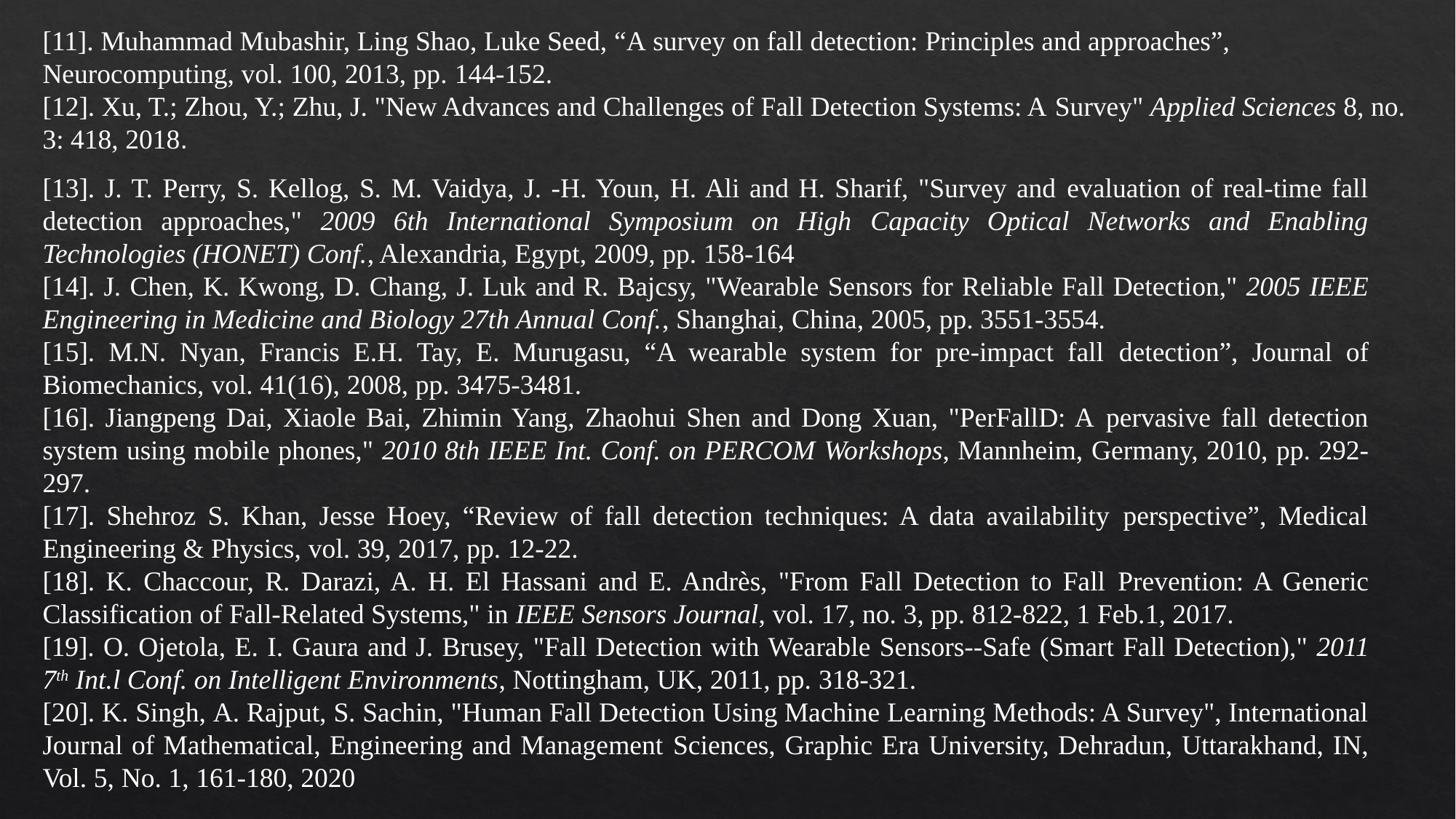

[11]. Muhammad Mubashir, Ling Shao, Luke Seed, “A survey on fall detection: Principles and approaches”, Neurocomputing, vol. 100, 2013, pp. 144-152.
[12]. Xu, T.; Zhou, Y.; Zhu, J. "New Advances and Challenges of Fall Detection Systems: A Survey" Applied Sciences 8, no. 3: 418, 2018.
[13]. J. T. Perry, S. Kellog, S. M. Vaidya, J. -H. Youn, H. Ali and H. Sharif, "Survey and evaluation of real-time fall detection approaches," 2009 6th International Symposium on High Capacity Optical Networks and Enabling Technologies (HONET) Conf., Alexandria, Egypt, 2009, pp. 158-164
[14]. J. Chen, K. Kwong, D. Chang, J. Luk and R. Bajcsy, "Wearable Sensors for Reliable Fall Detection," 2005 IEEE Engineering in Medicine and Biology 27th Annual Conf., Shanghai, China, 2005, pp. 3551-3554.
[15]. M.N. Nyan, Francis E.H. Tay, E. Murugasu, “A wearable system for pre-impact fall detection”, Journal of Biomechanics, vol. 41(16), 2008, pp. 3475-3481.
[16]. Jiangpeng Dai, Xiaole Bai, Zhimin Yang, Zhaohui Shen and Dong Xuan, "PerFallD: A pervasive fall detection system using mobile phones," 2010 8th IEEE Int. Conf. on PERCOM Workshops, Mannheim, Germany, 2010, pp. 292-297.
[17]. Shehroz S. Khan, Jesse Hoey, “Review of fall detection techniques: A data availability perspective”, Medical Engineering & Physics, vol. 39, 2017, pp. 12-22.
[18]. K. Chaccour, R. Darazi, A. H. El Hassani and E. Andrès, "From Fall Detection to Fall Prevention: A Generic Classification of Fall-Related Systems," in IEEE Sensors Journal, vol. 17, no. 3, pp. 812-822, 1 Feb.1, 2017.
[19]. O. Ojetola, E. I. Gaura and J. Brusey, "Fall Detection with Wearable Sensors--Safe (Smart Fall Detection)," 2011 7th Int.l Conf. on Intelligent Environments, Nottingham, UK, 2011, pp. 318-321.
[20]. K. Singh, A. Rajput, S. Sachin, "Human Fall Detection Using Machine Learning Methods: A Survey", International Journal of Mathematical, Engineering and Management Sciences, Graphic Era University, Dehradun, Uttarakhand, IN, Vol. 5, No. 1, 161-180, 2020